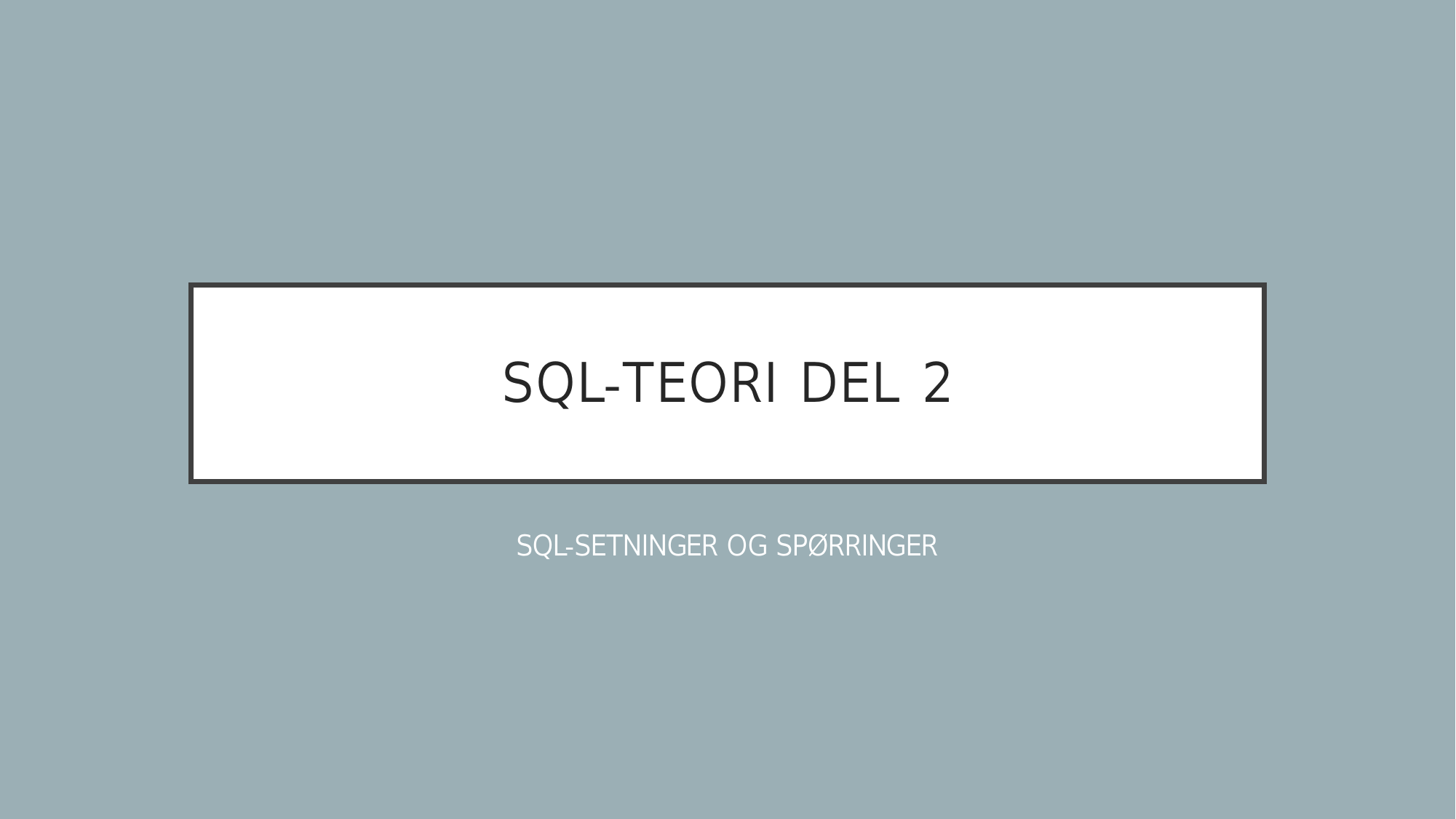

# SQL-teori DEL 2
SQL-SETNINGER OG SPØRRINGER